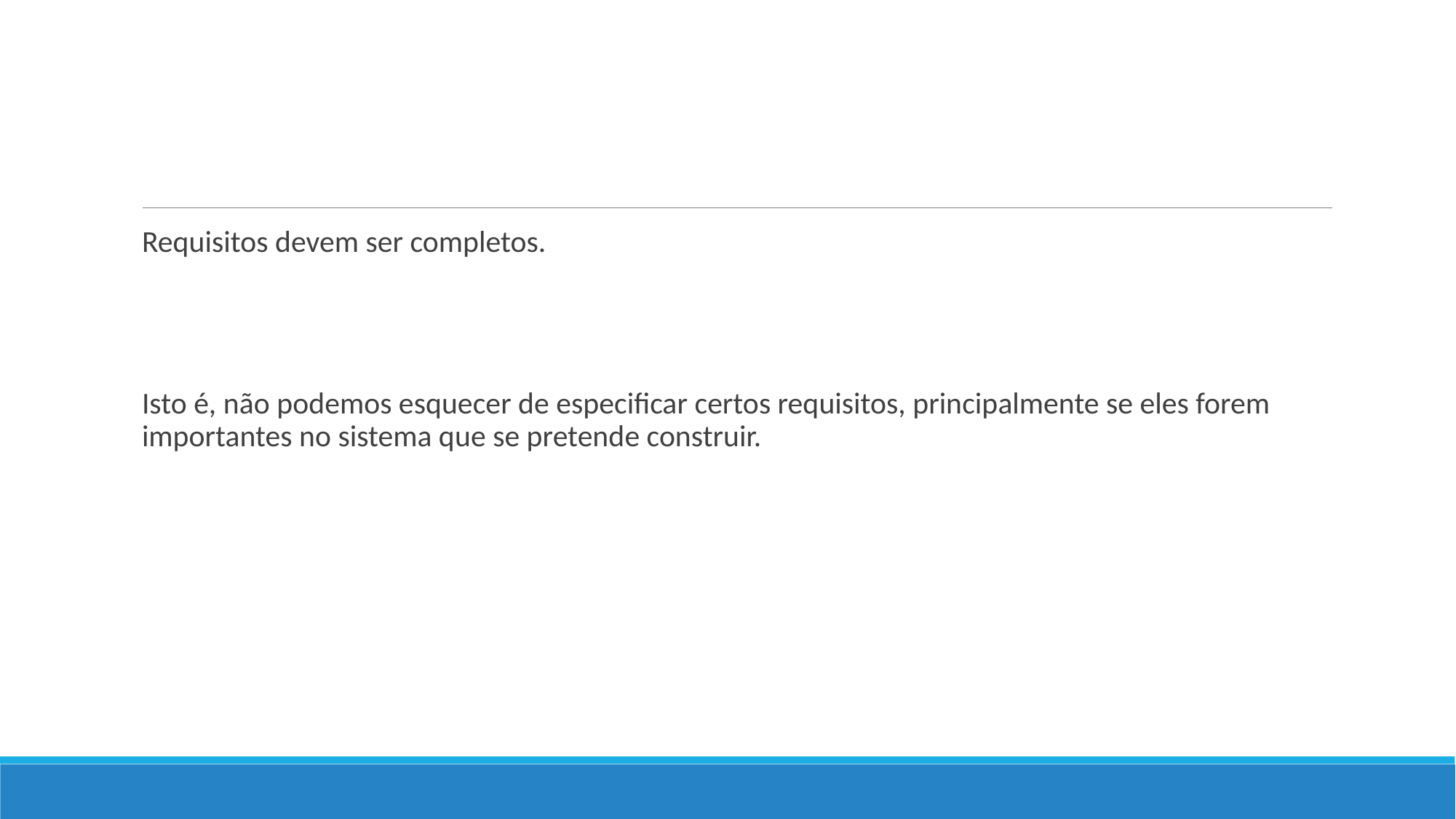

#
Requisitos devem ser completos.

Isto é, não podemos esquecer de especificar certos requisitos, principalmente se eles forem importantes no sistema que se pretende construir.